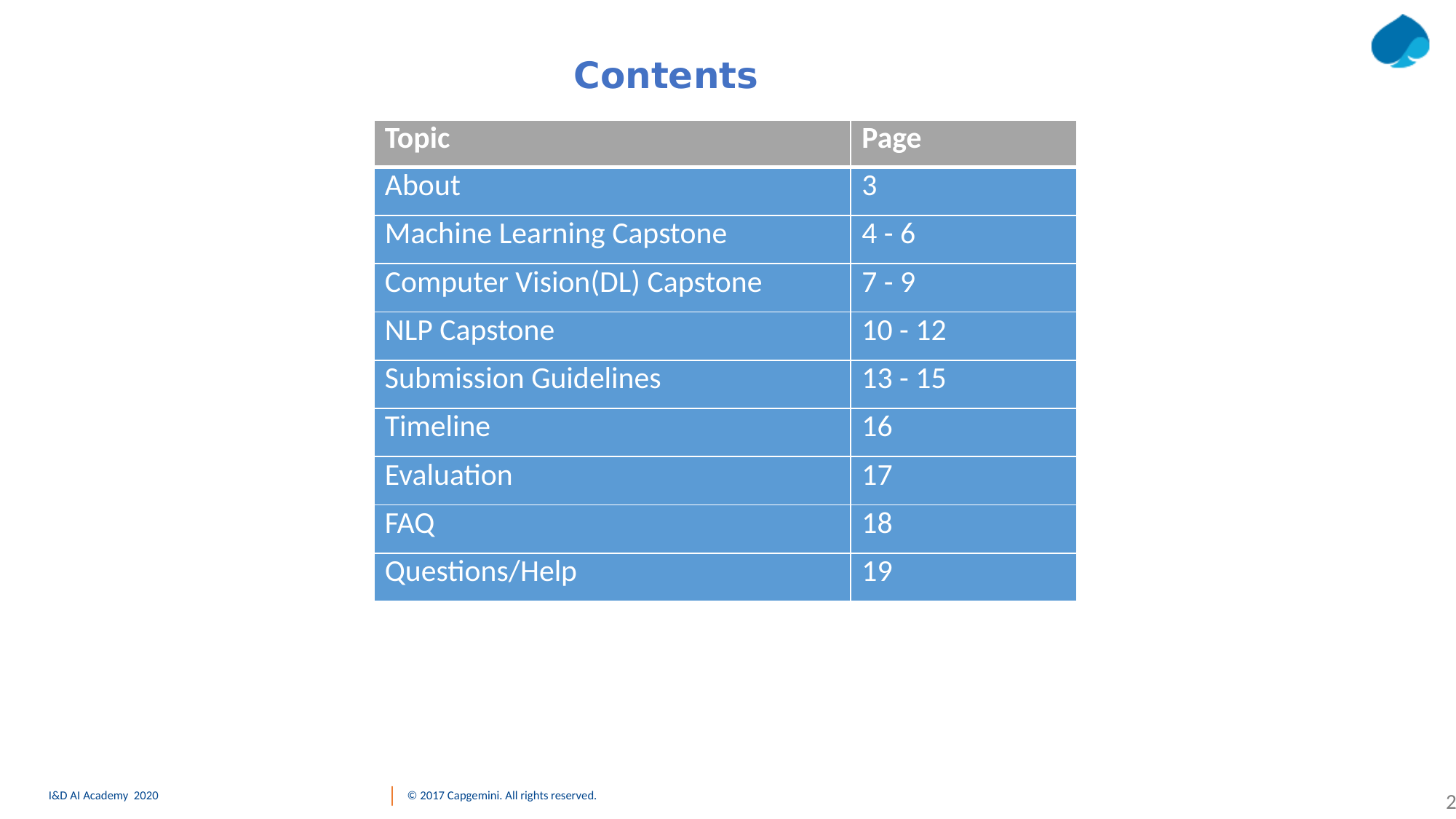

Contents

| Topic | Page |
| --- | --- |
| About | 3 |
| Machine Learning Capstone | 4 - 6 |
| Computer Vision(DL) Capstone | 7 - 9 |
| NLP Capstone | 10 - 12 |
| Submission Guidelines | 13 - 15 |
| Timeline | 16 |
| Evaluation | 17 |
| FAQ | 18 |
| Questions/Help | 19 |